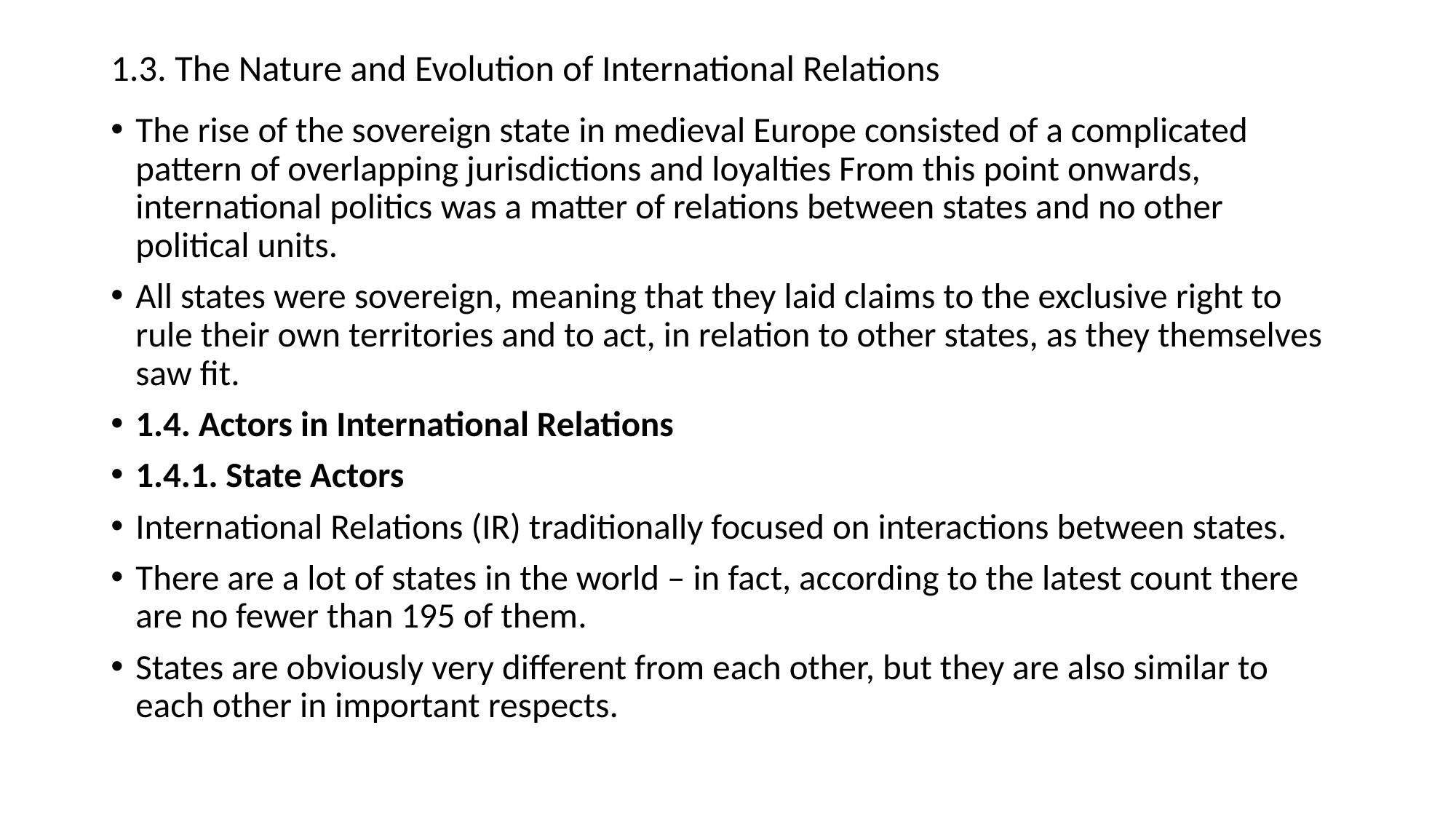

# 1.3. The Nature and Evolution of International Relations
The rise of the sovereign state in medieval Europe consisted of a complicated pattern of overlapping jurisdictions and loyalties From this point onwards, international politics was a matter of relations between states and no other political units.
All states were sovereign, meaning that they laid claims to the exclusive right to rule their own territories and to act, in relation to other states, as they themselves saw fit.
1.4. Actors in International Relations
1.4.1. State Actors
International Relations (IR) traditionally focused on interactions between states.
There are a lot of states in the world – in fact, according to the latest count there are no fewer than 195 of them.
States are obviously very different from each other, but they are also similar to each other in important respects.